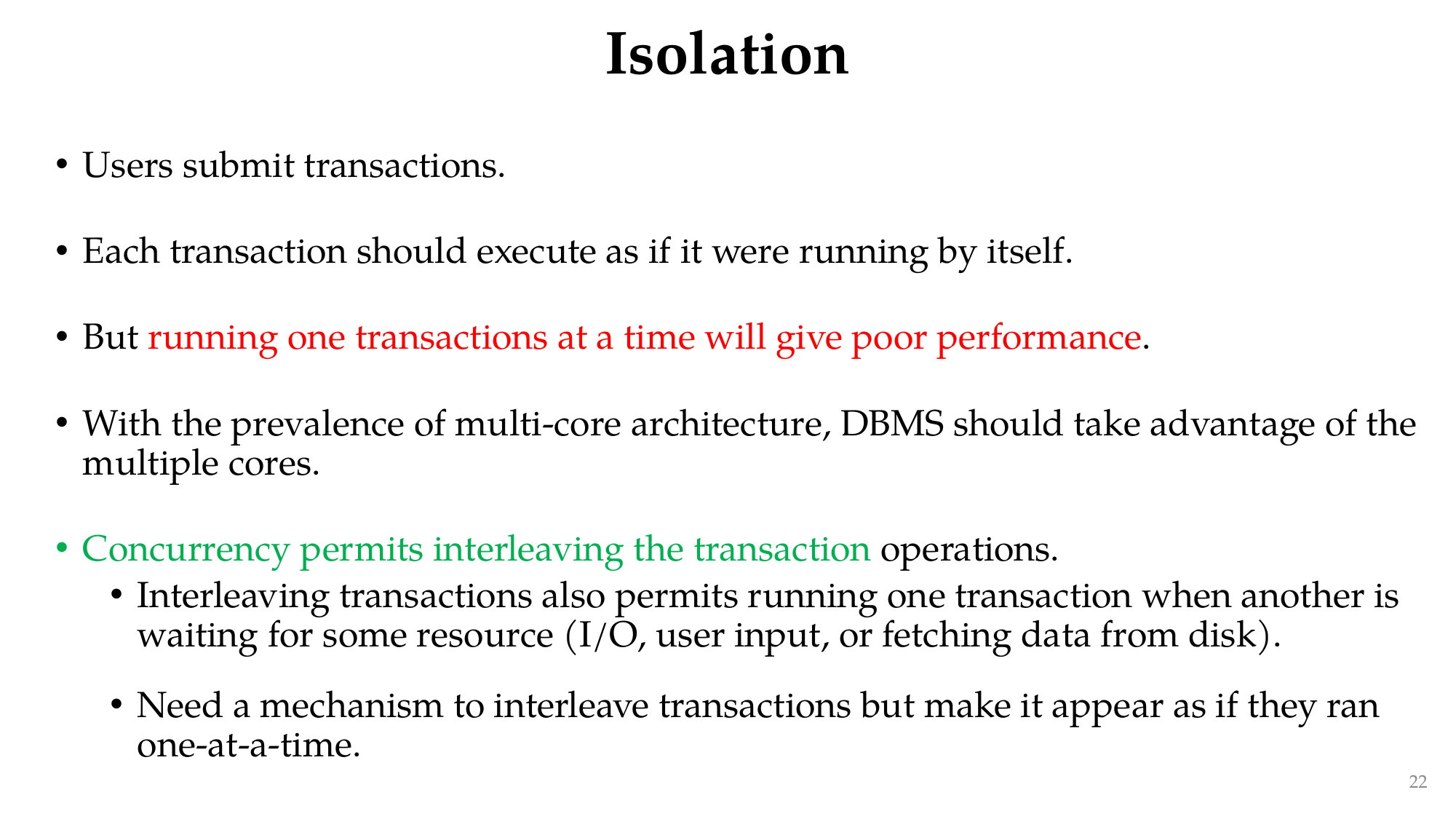

# Isolation
Users submit transactions.

Each transaction should execute as if it were running by itself.

But running one transactions at a time will give poor performance.

With the prevalence of multi-core architecture, DBMS should take advantage of the multiple cores.

Concurrency permits interleaving the transaction operations.
Interleaving transactions also permits running one transaction when another is waiting for some resource (I/O, user input, or fetching data from disk).

Need a mechanism to interleave transactions but make it appear as if they ran one-at-a-time.
22